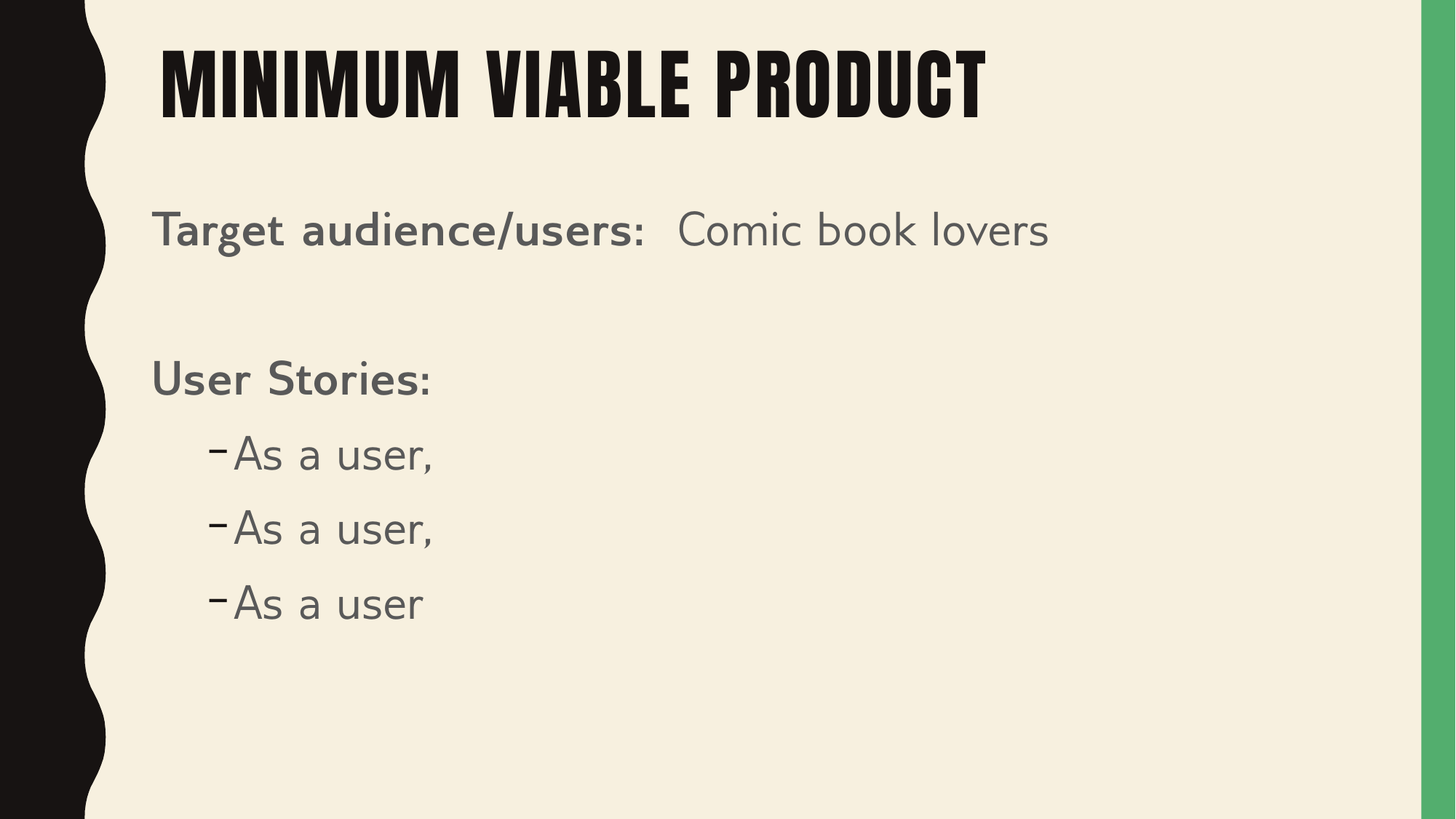

# Minimum viable product
Target audience/users:  Comic book lovers

User Stories:
As a user,
As a user,
As a user